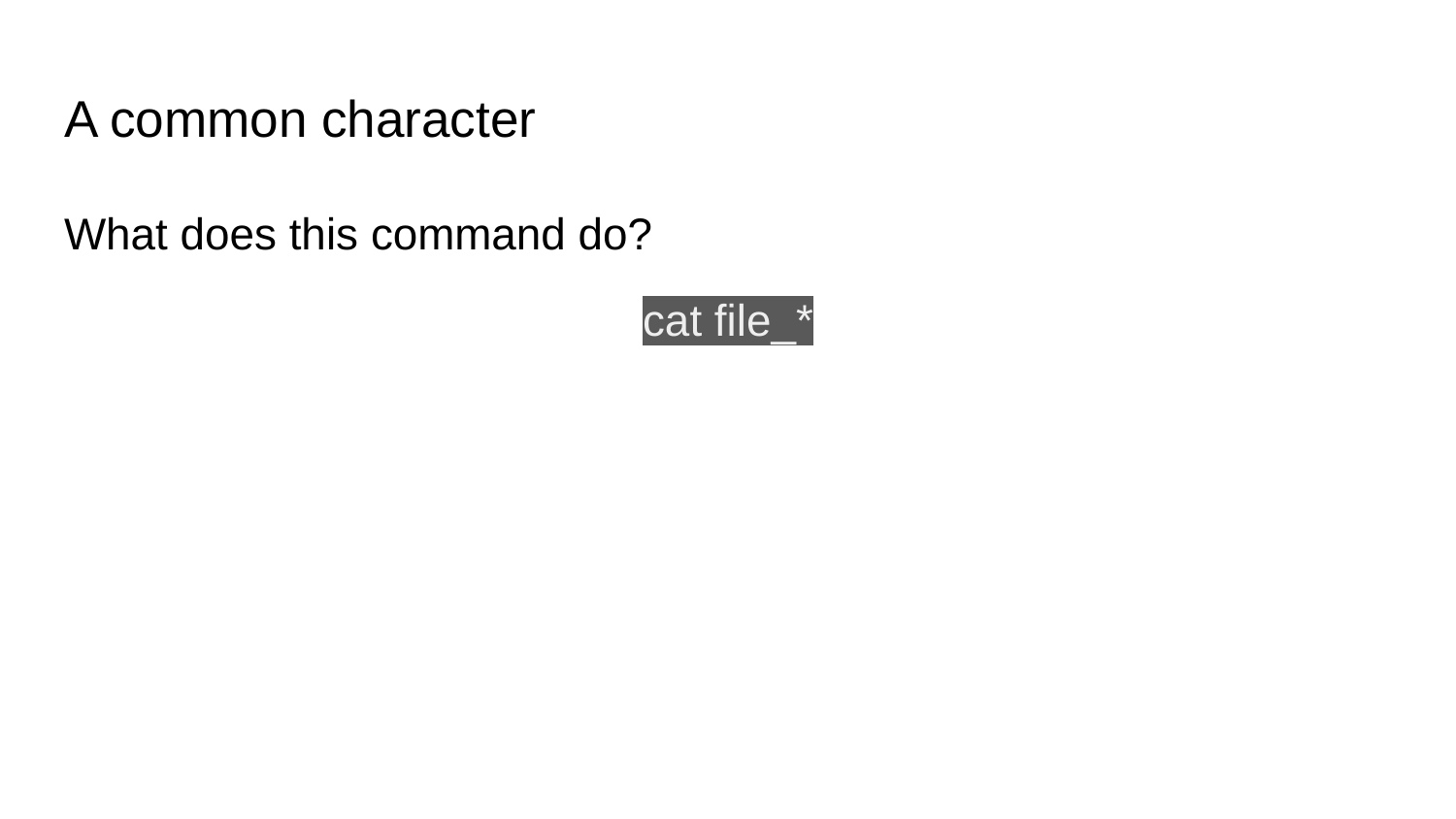

# A common character
What does this command do?
cat file_*